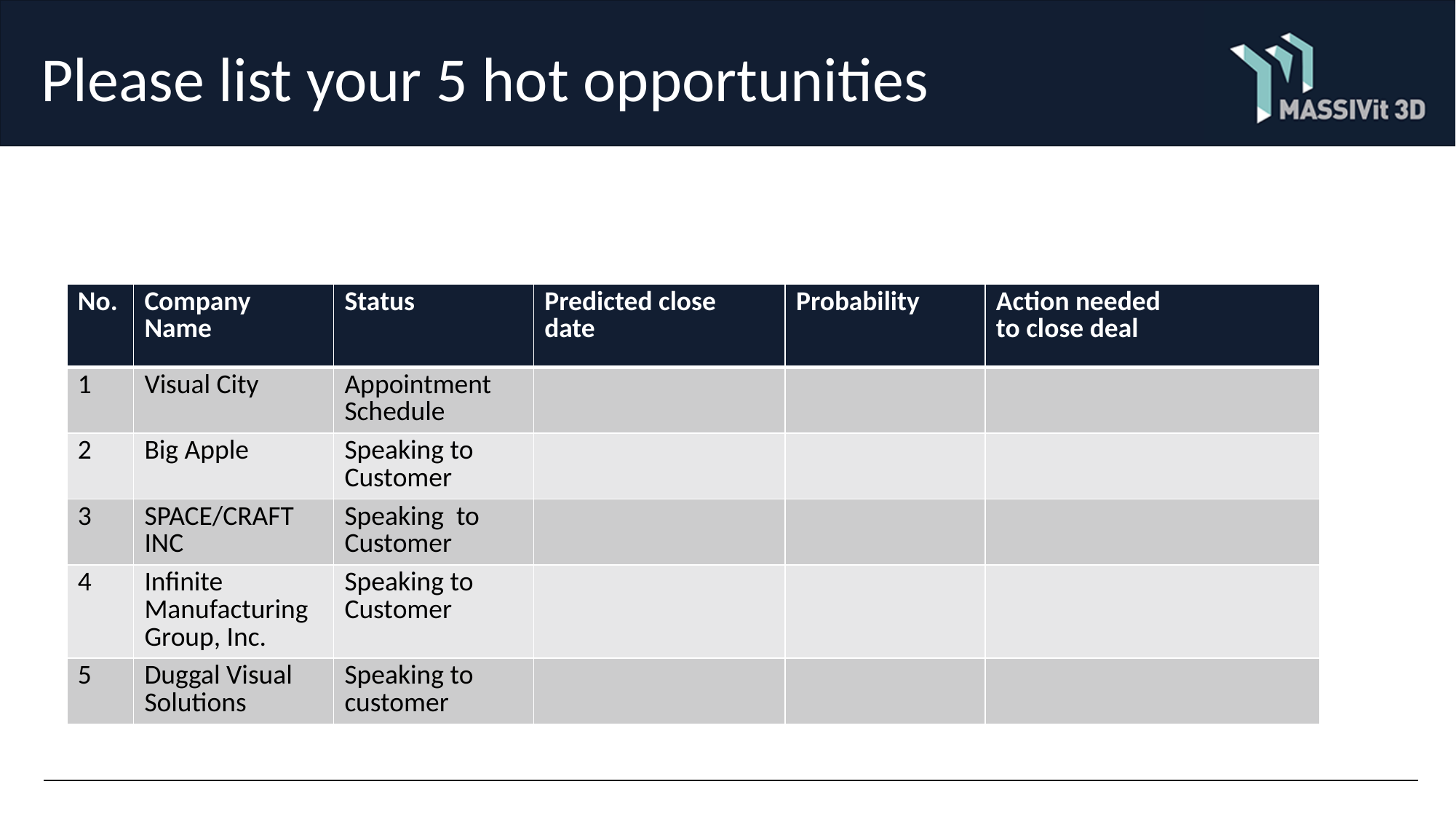

Please list your 5 hot opportunities
| No. | Company Name | Status | Predicted close date | Probability | Action needed to close deal |
| --- | --- | --- | --- | --- | --- |
| 1 | Visual City | Appointment Schedule |  |  |  |
| 2 | Big Apple | Speaking to Customer |  |  |  |
| 3 | SPACE/CRAFT INC | Speaking to Customer |  |  |  |
| 4 | Infinite Manufacturing Group, Inc. | Speaking to Customer |  |  |  |
| 5 | Duggal Visual Solutions | Speaking to customer |  |  |  |